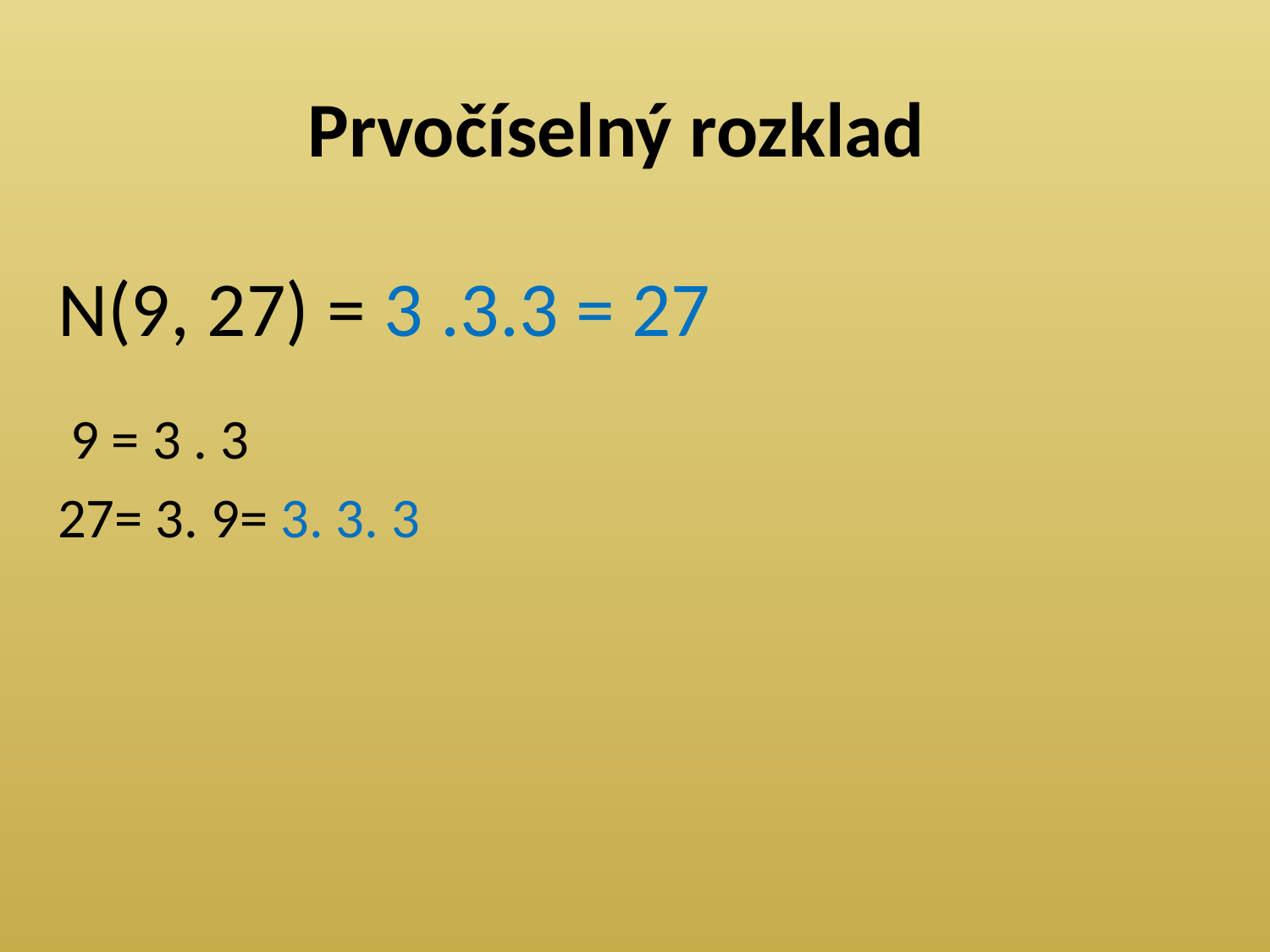

Prvočíselný rozklad
# N(9, 27) = 3 .3.3 = 27
 9 = 3 . 3
27= 3. 9= 3. 3. 3